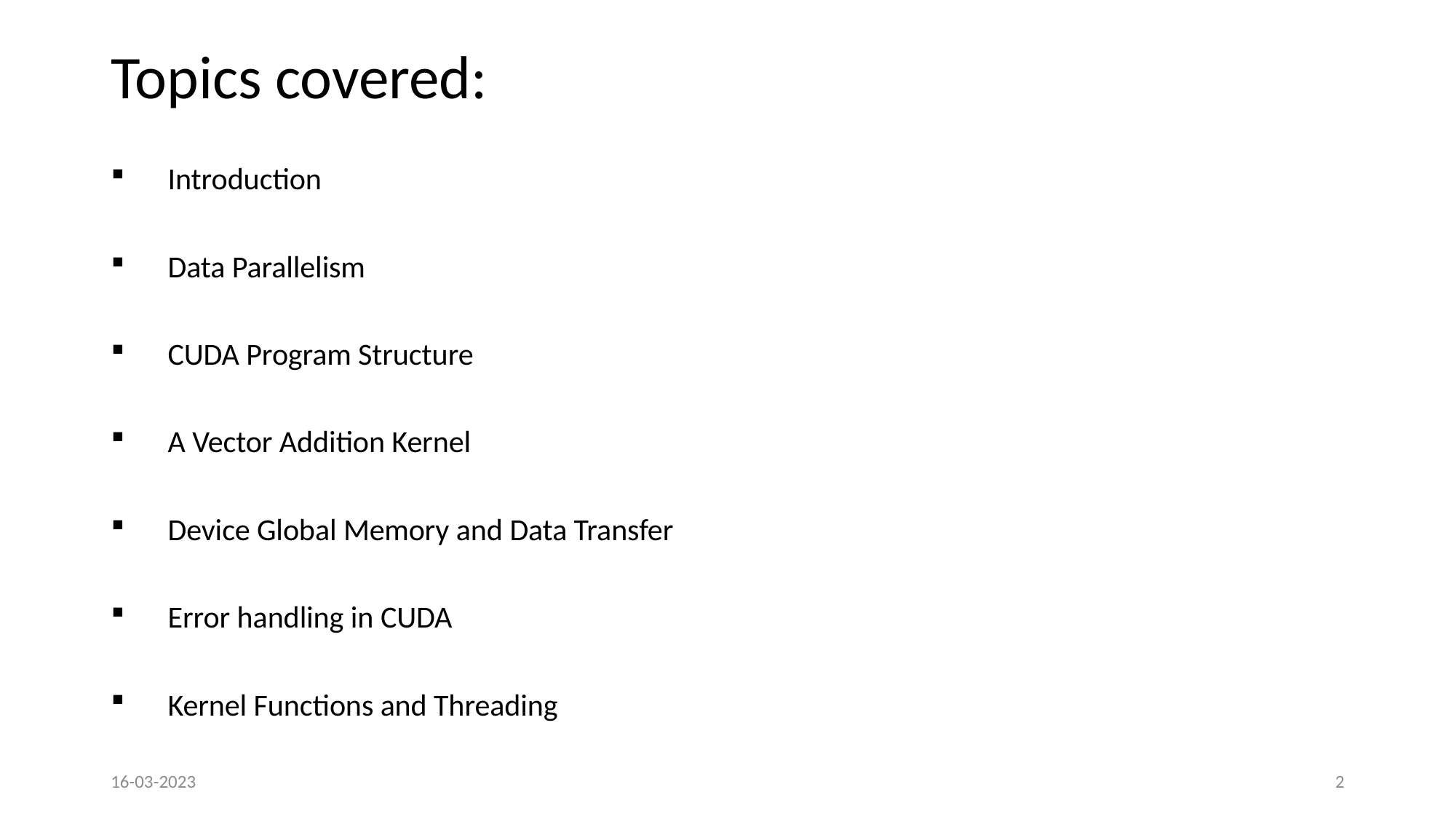

Topics covered:
Introduction

Data Parallelism

CUDA Program Structure

A Vector Addition Kernel

Device Global Memory and Data Transfer

Error handling in CUDA

Kernel Functions and Threading

16-03-2023
2